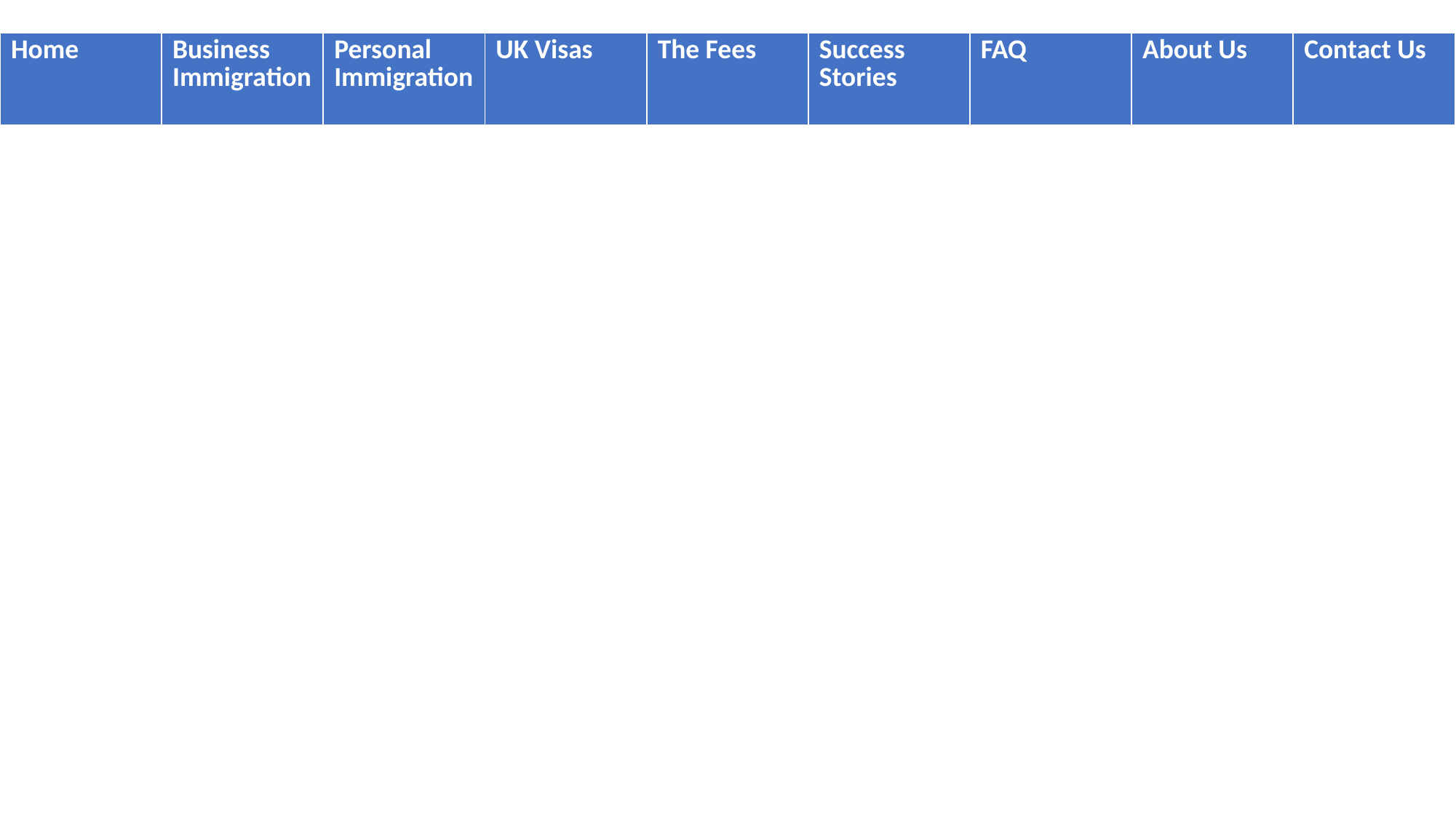

| Home | Business Immigration | Personal Immigration | UK Visas | The Fees | Success Stories | FAQ | About Us | Contact Us |
| --- | --- | --- | --- | --- | --- | --- | --- | --- |